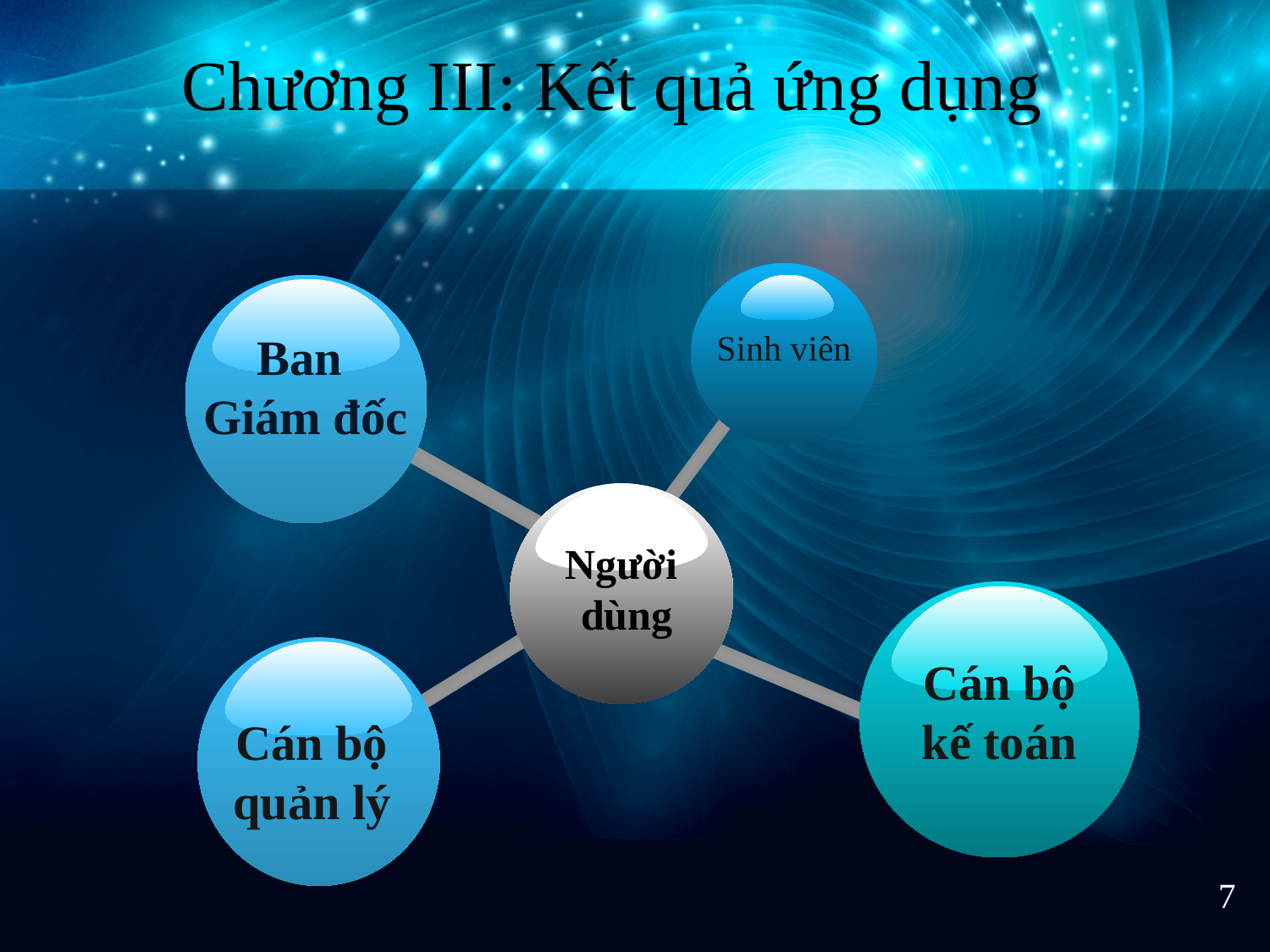

Chương III: Kết quả ứng dụng

Sinh viên

Ban
Giám đốc

Người
 dùng

Cán bộ
kế toán

Cán bộ
quản lý

7